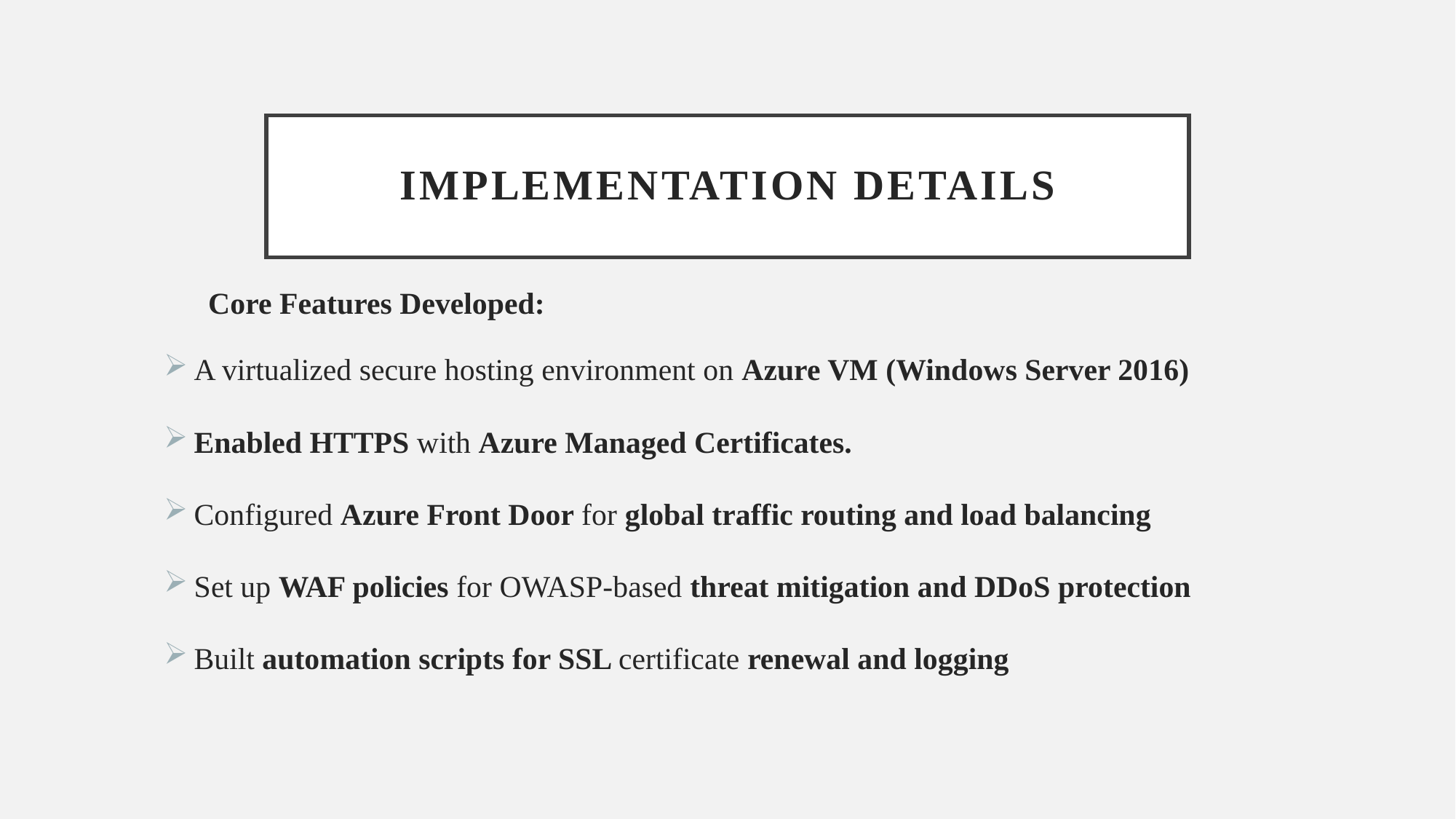

# Implementation Details
Core Features Developed:
A virtualized secure hosting environment on Azure VM (Windows Server 2016)
Enabled HTTPS with Azure Managed Certificates.
Configured Azure Front Door for global traffic routing and load balancing
Set up WAF policies for OWASP-based threat mitigation and DDoS protection
Built automation scripts for SSL certificate renewal and logging